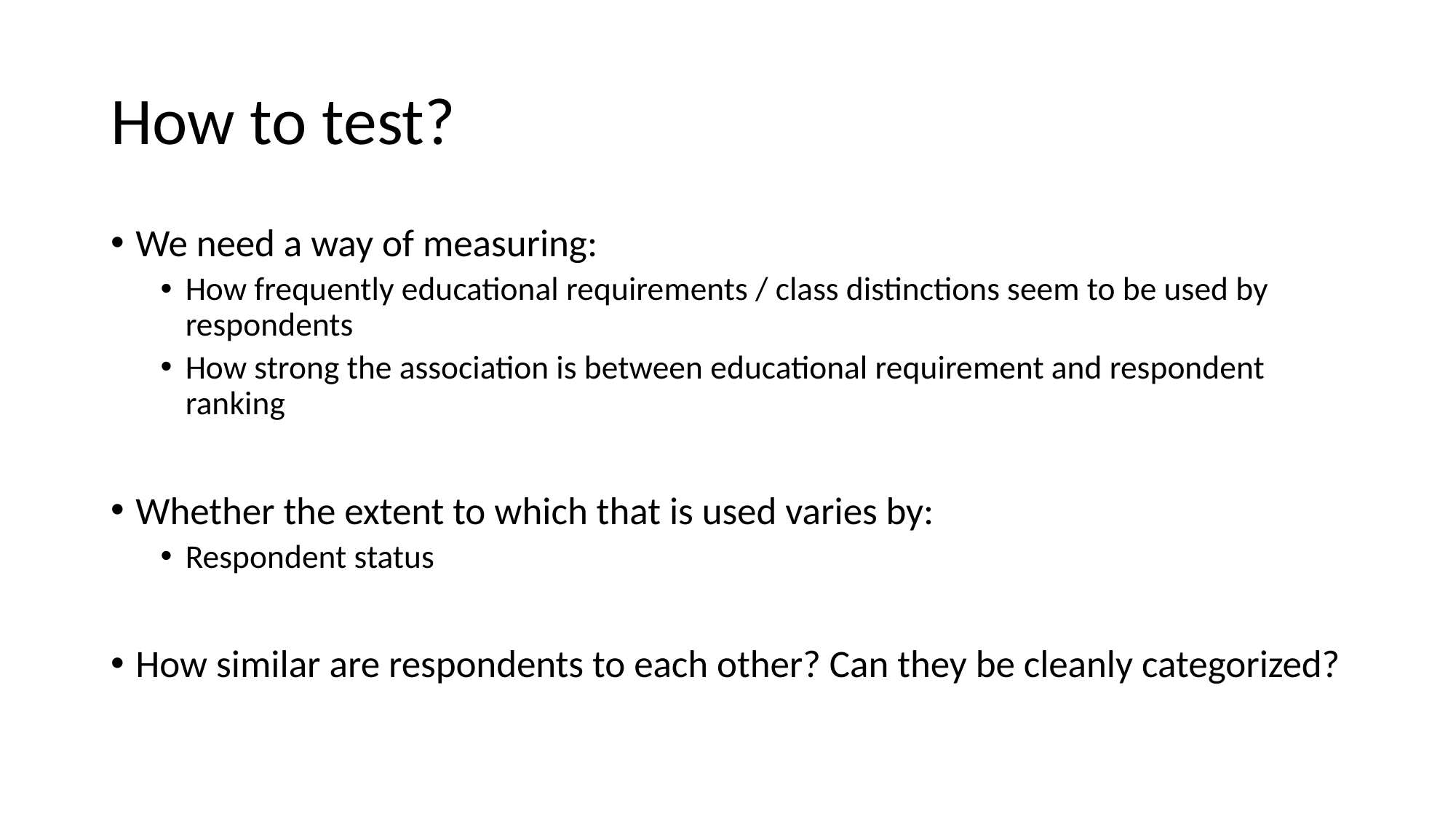

# How to test?
We need a way of measuring:
How frequently educational requirements / class distinctions seem to be used by respondents
How strong the association is between educational requirement and respondent ranking

Whether the extent to which that is used varies by:
Respondent status

How similar are respondents to each other? Can they be cleanly categorized?